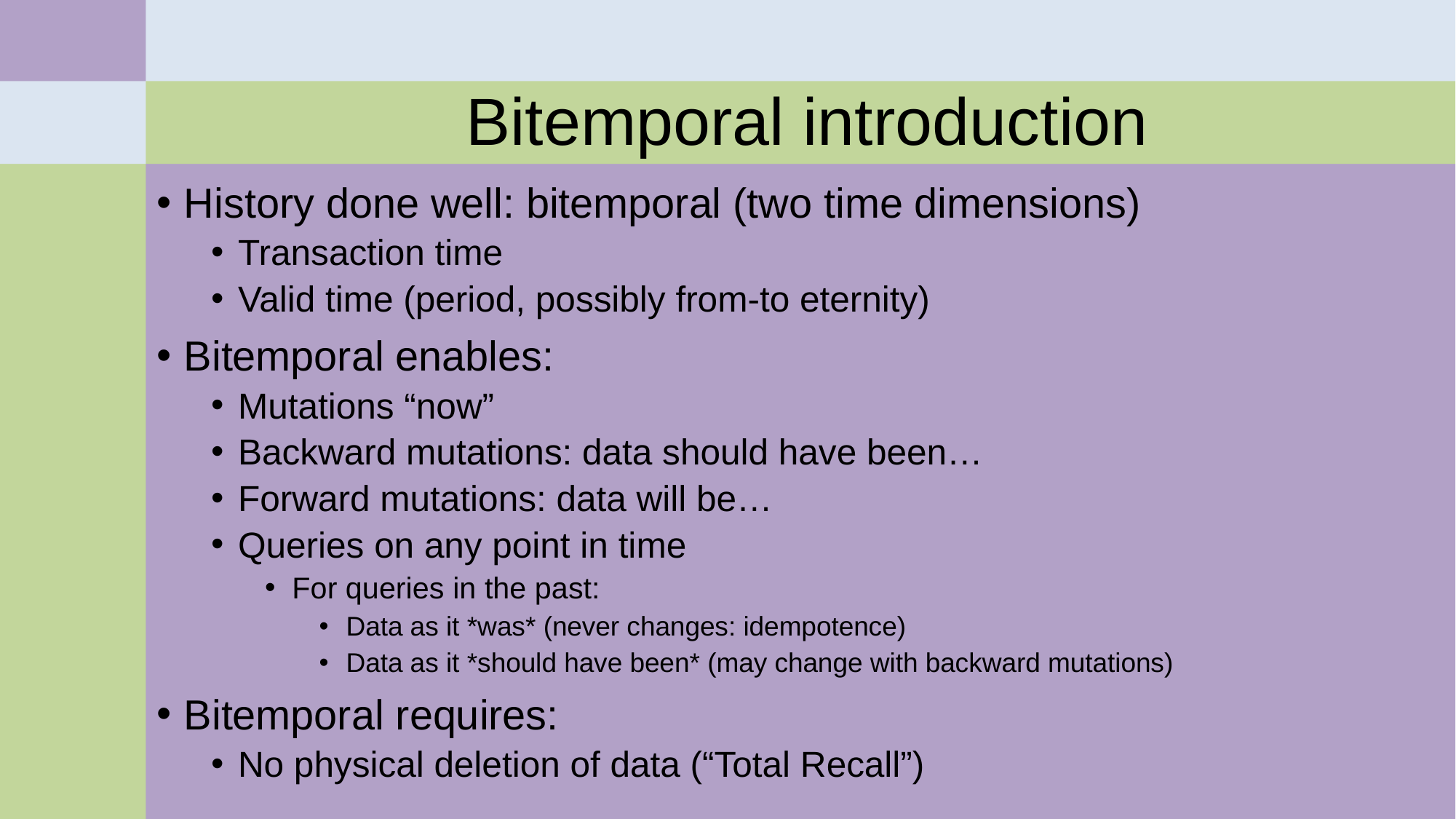

# Bitemporal introduction
History done well: bitemporal (two time dimensions)
Transaction time
Valid time (period, possibly from-to eternity)
Bitemporal enables:
Mutations “now”
Backward mutations: data should have been…
Forward mutations: data will be…
Queries on any point in time
For queries in the past:
Data as it *was* (never changes: idempotence)
Data as it *should have been* (may change with backward mutations)
Bitemporal requires:
No physical deletion of data (“Total Recall”)